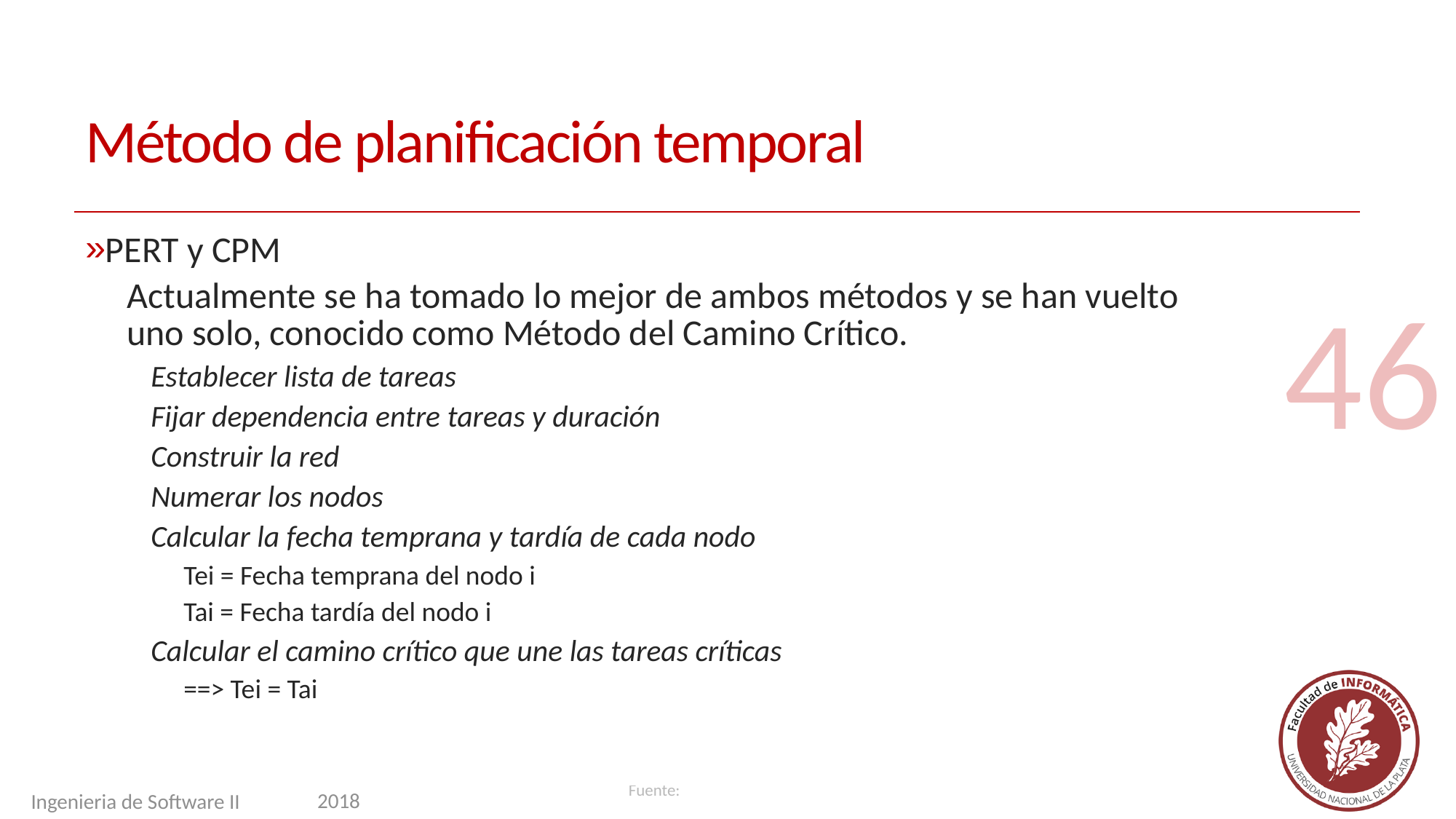

# Método de planificación temporal
PERT y CPM
Actualmente se ha tomado lo mejor de ambos métodos y se han vuelto uno solo, conocido como Método del Camino Crítico.
Establecer lista de tareas
Fijar dependencia entre tareas y duración
Construir la red
Numerar los nodos
Calcular la fecha temprana y tardía de cada nodo
Tei = Fecha temprana del nodo i
Tai = Fecha tardía del nodo i
Calcular el camino crítico que une las tareas críticas
==> Tei = Tai

46

2018
Ingenieria de Software II